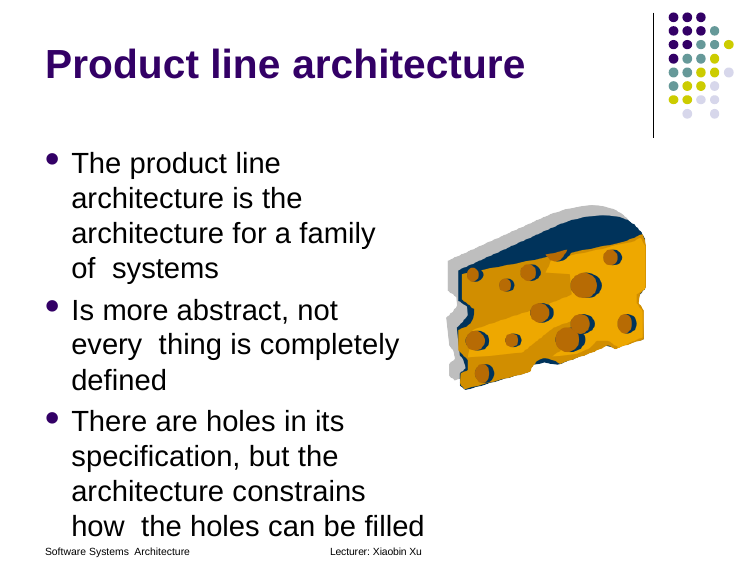

# Product line architecture
The product line  architecture is the  architecture for a family of  systems
Is more abstract, not every  thing is completely defined
There are holes in its  specification, but the  architecture constrains how  the holes can be filled
Software Systems  Architecture 	                                             Lecturer: Xiaobin Xu